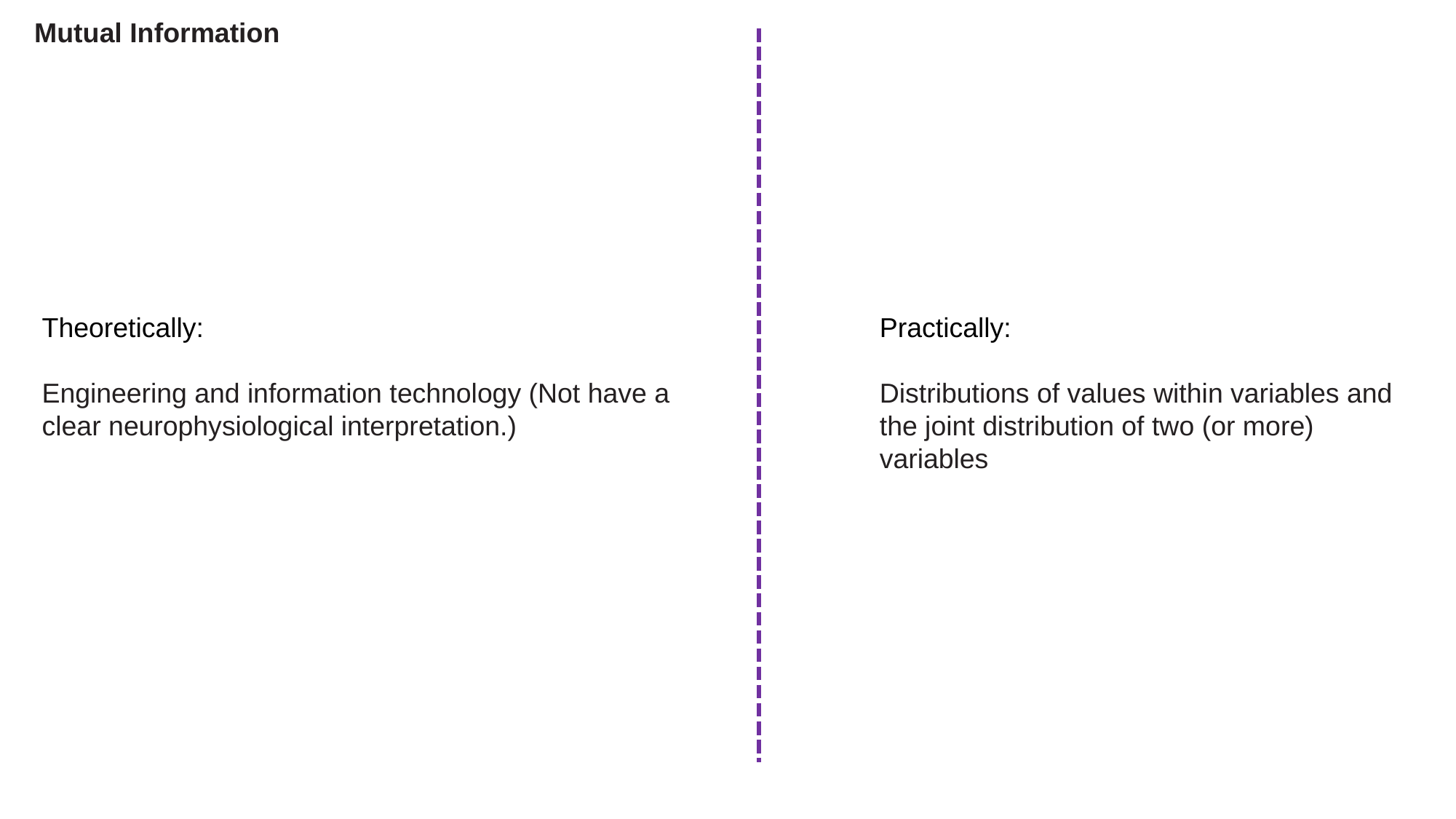

Mutual Information
Theoretically:

Engineering and information technology (Not have a clear neurophysiological interpretation.)
Practically:

Distributions of values within variables and the joint distribution of two (or more) variables